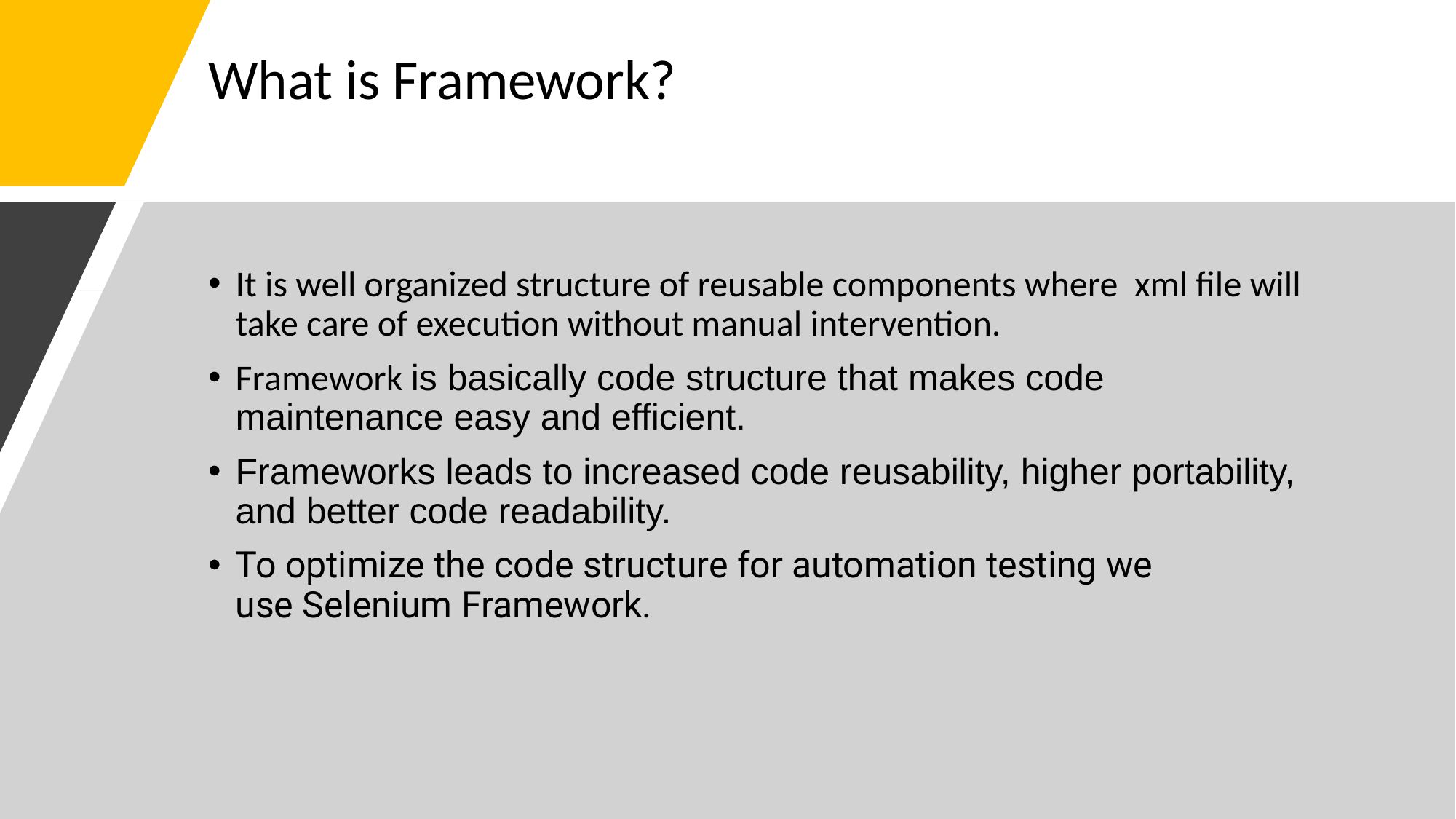

# What is Framework?

It is well organized structure of reusable components where  xml file will take care of execution without manual intervention.
Framework is basically code structure that makes code maintenance easy and efficient.
Frameworks leads to increased code reusability, higher portability, and better code readability.
To optimize the code structure for automation testing we use Selenium Framework.